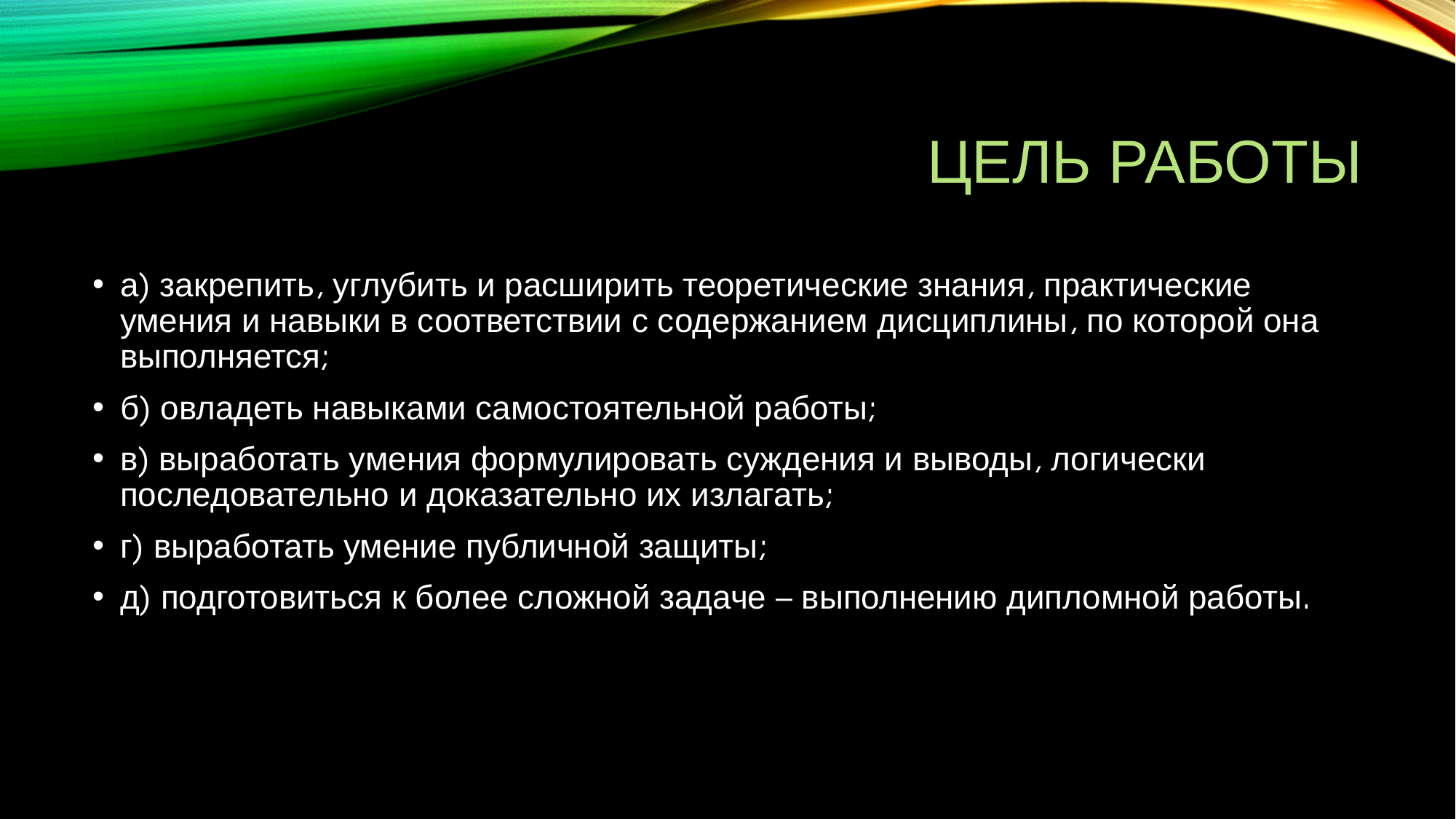

# Цель работы
а) закрепить, углубить и расширить теоретические знания, практические умения и навыки в соответствии с содержанием дисциплины, по которой она выполняется;
б) овладеть навыками самостоятельной работы;
в) выработать умения формулировать суждения и выводы, логически последовательно и доказательно их излагать;
г) выработать умение публичной защиты;
д) подготовиться к более сложной задаче – выполнению дипломной работы.